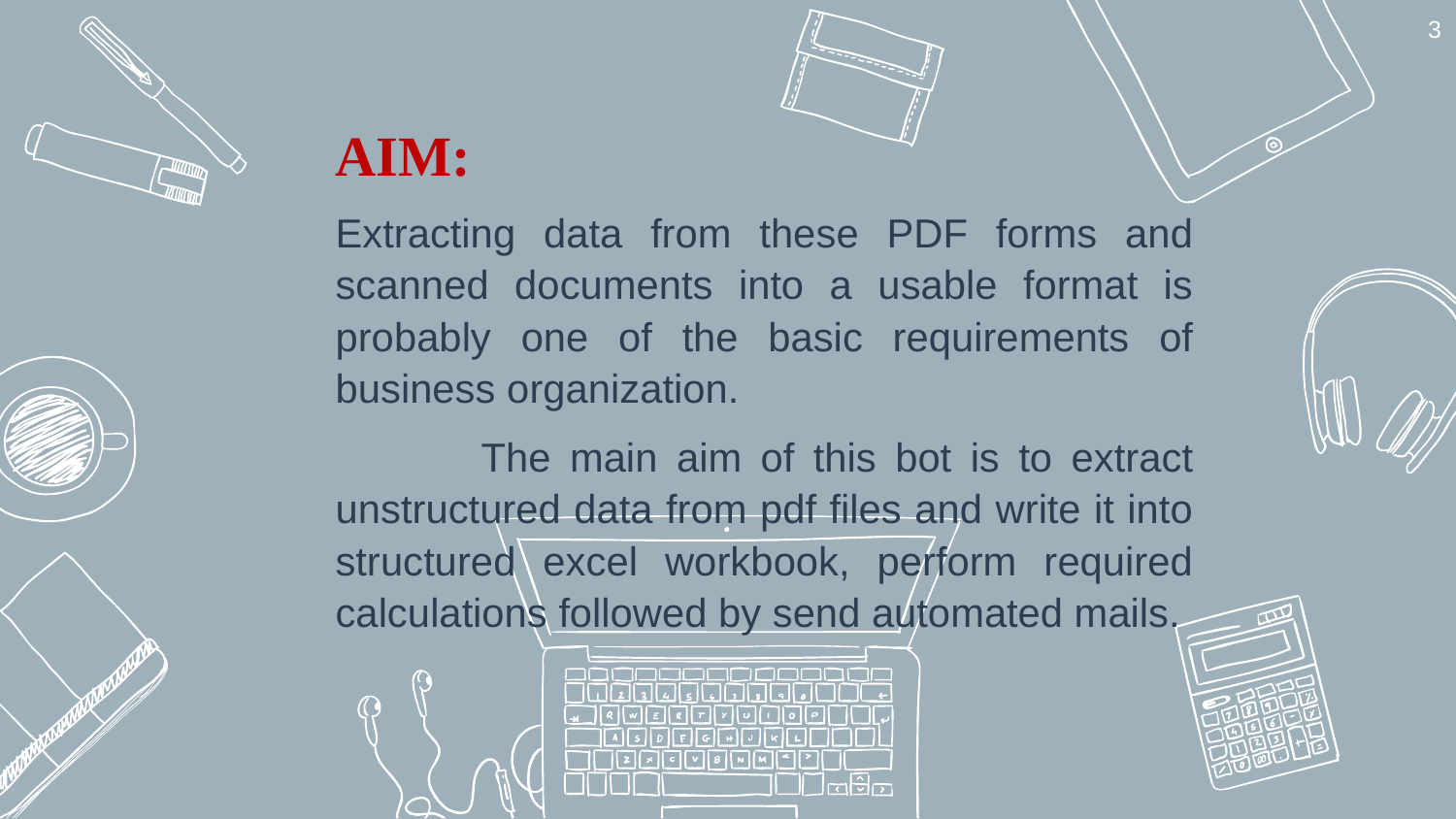

3
	AIM:
	Extracting data from these PDF forms and scanned documents into a usable format is probably one of the basic requirements of business organization.
		The main aim of this bot is to extract unstructured data from pdf files and write it into structured excel workbook, perform required calculations followed by send automated mails.